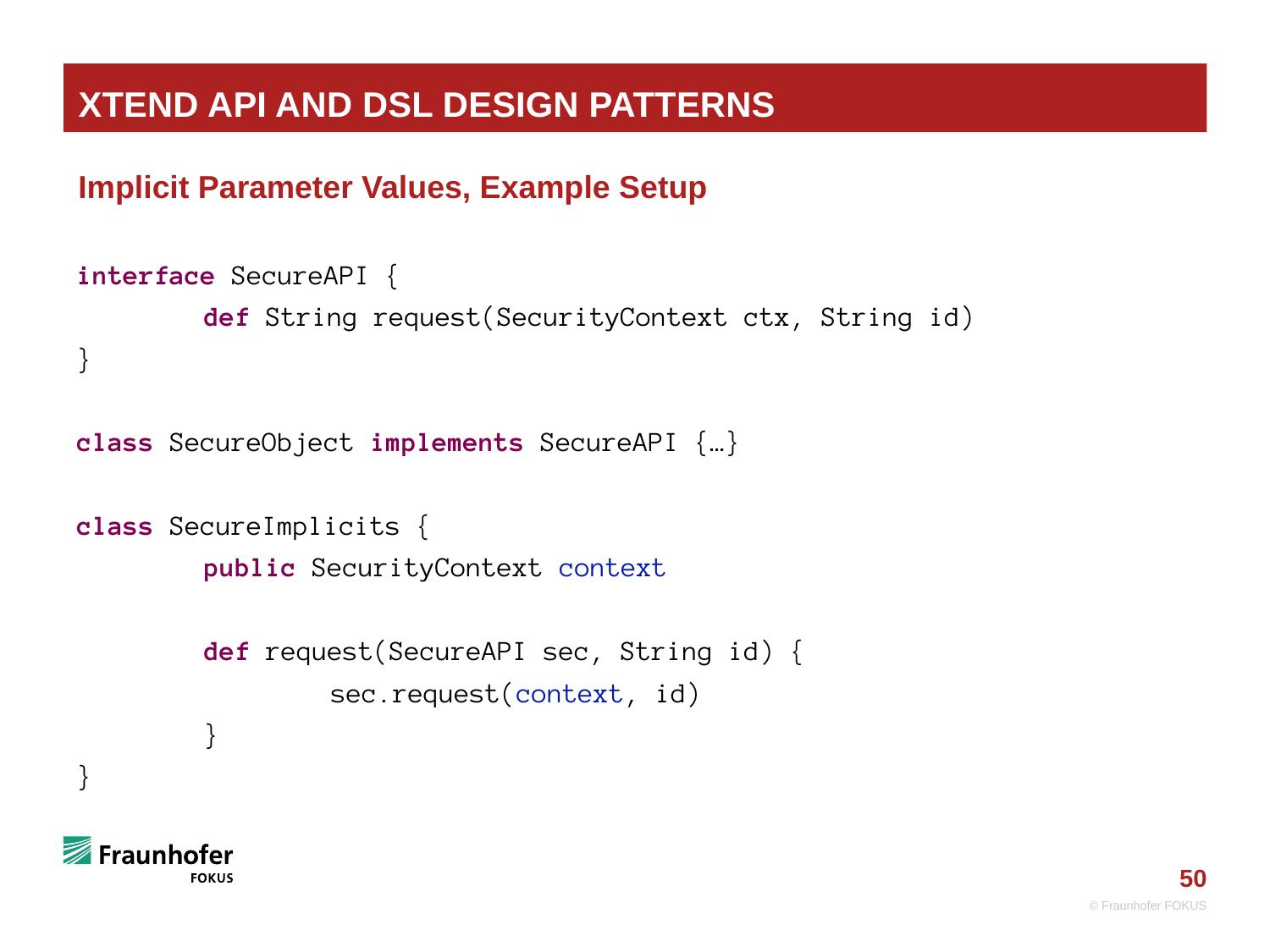

# Xtend API and DSL Design Patterns
Implicit Parameter Values, Example Setup

interface SecureAPI {
	def String request(SecurityContext ctx, String id)
}

class SecureObject implements SecureAPI {…}

class SecureImplicits {
	public SecurityContext context

	def request(SecureAPI sec, String id) {
		sec.request(context, id)
	}
}
© Fraunhofer FOKUS